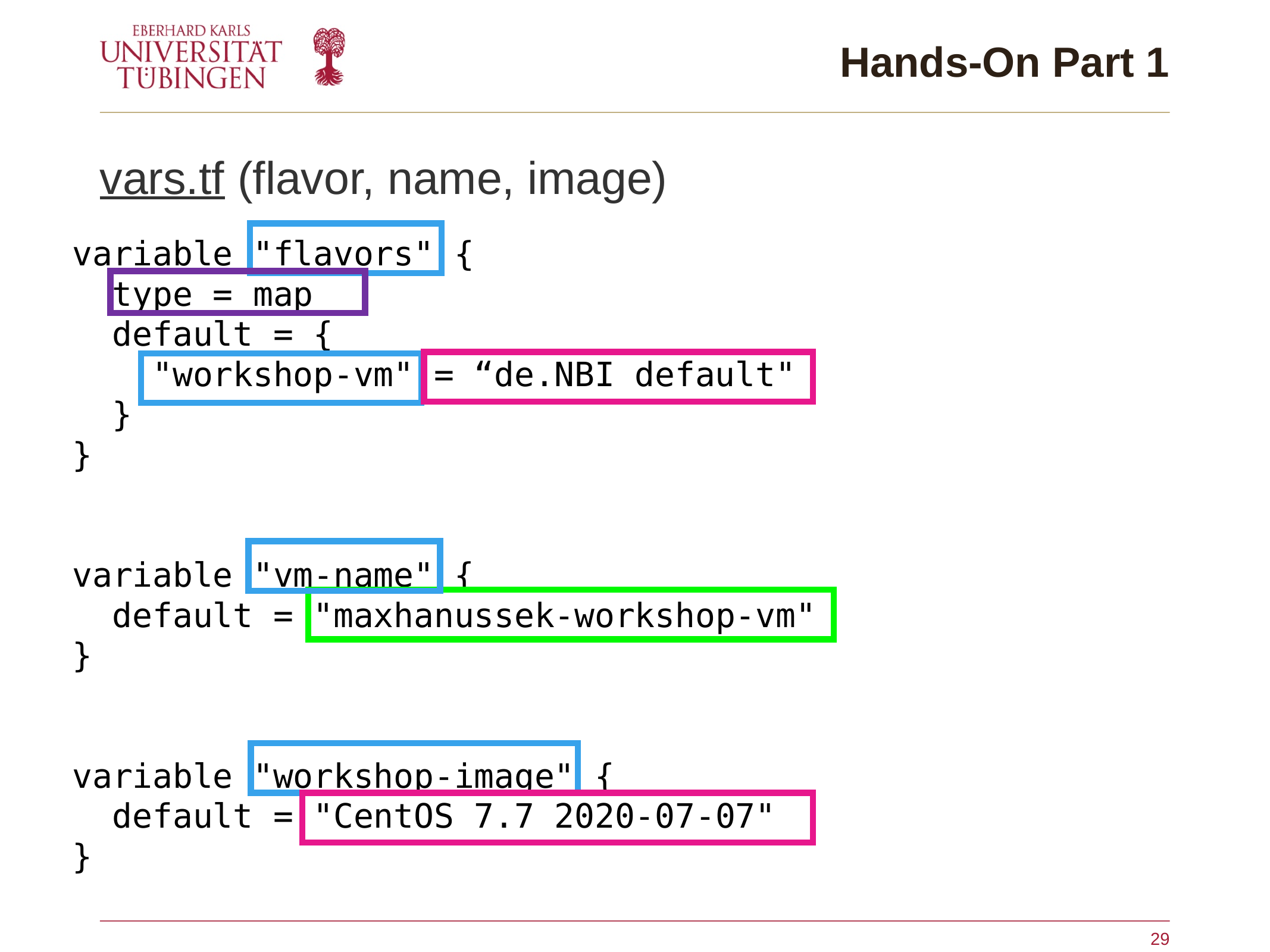

# Hands-On Part 1
vars.tf (flavor, name, image)

variable "flavors" {
  type = map
  default = {
    "workshop-vm" = “de.NBI default"
  }
}

variable "vm-name" {
  default = "maxhanussek-workshop-vm"
}

variable "workshop-image" {
  default = "CentOS 7.7 2020-07-07"
}

29